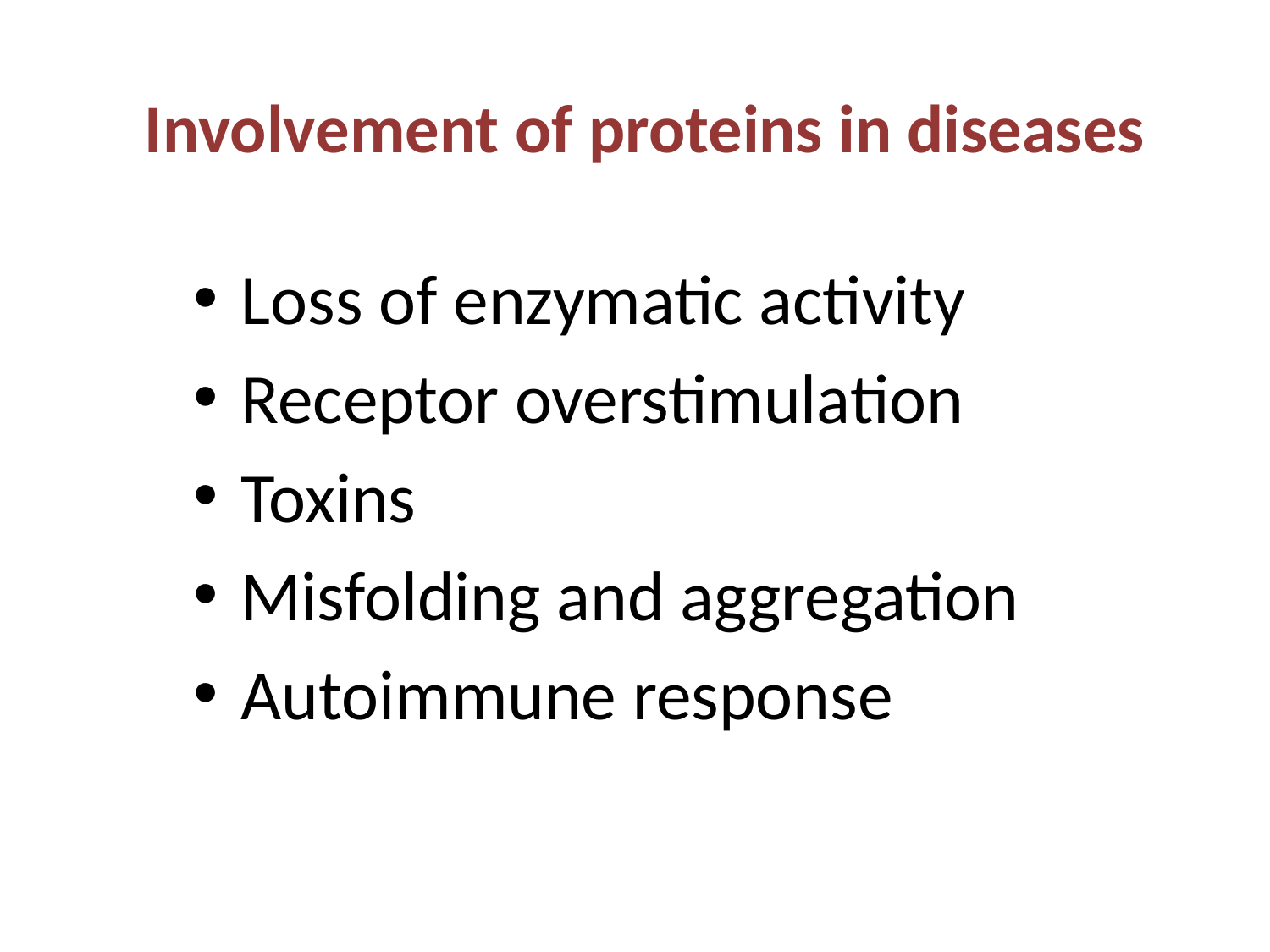

Involvement of proteins in diseases
Loss of enzymatic activity
Receptor overstimulation
Toxins
Misfolding and aggregation
Autoimmune response